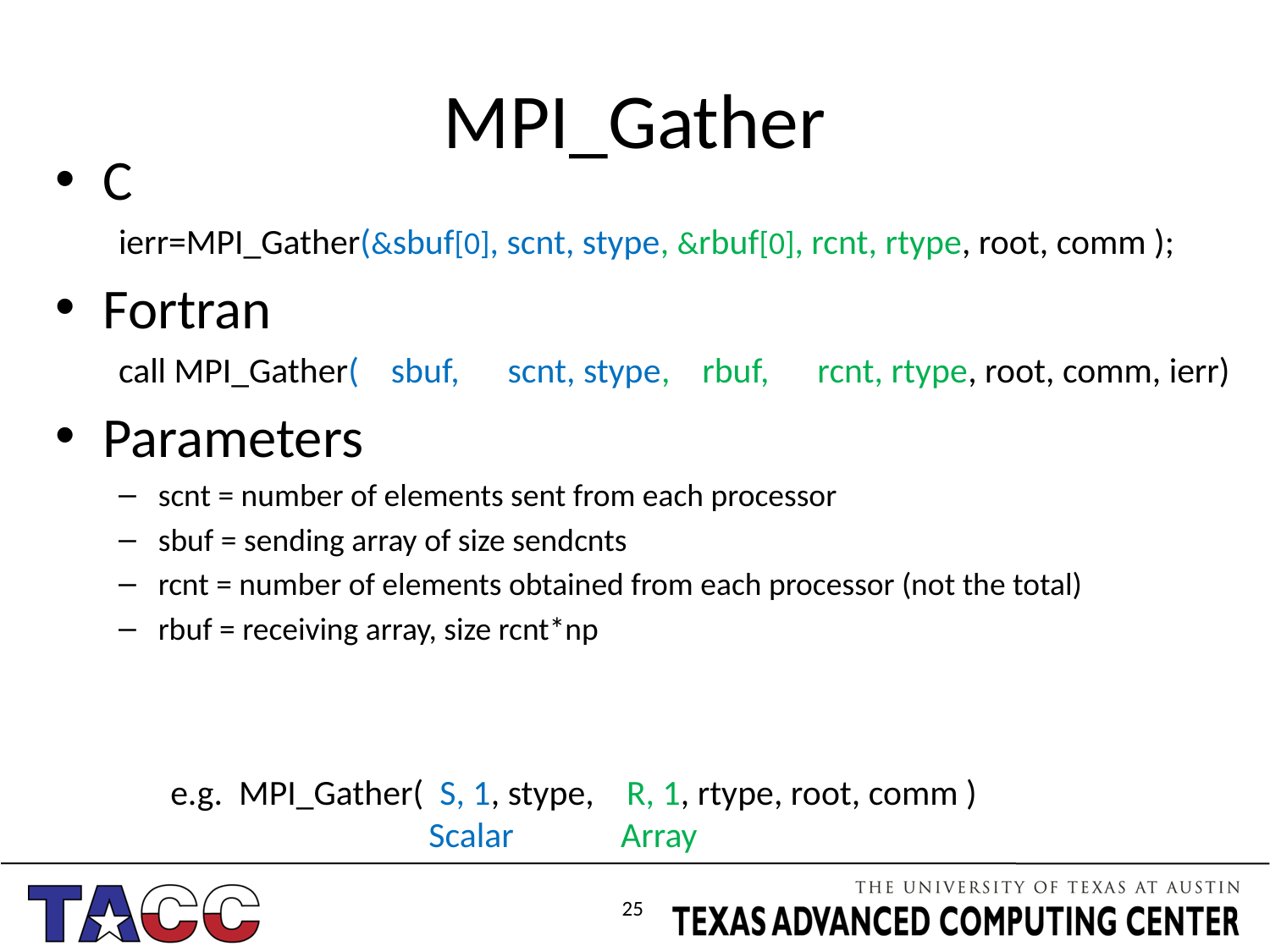

# MPI_Gather
C
ierr=MPI_Gather(&sbuf[0], scnt, stype, &rbuf[0], rcnt, rtype, root, comm );
Fortran
call MPI_Gather(    sbuf,      scnt, stype,    rbuf,      rcnt, rtype, root, comm, ierr)
Parameters
scnt = number of elements sent from each processor
sbuf = sending array of size sendcnts
rcnt = number of elements obtained from each processor (not the total)
rbuf = receiving array, size rcnt*np
e.g.  MPI_Gather(  S, 1, stype,    R, 1, rtype, root, comm )
Scalar
Array
25